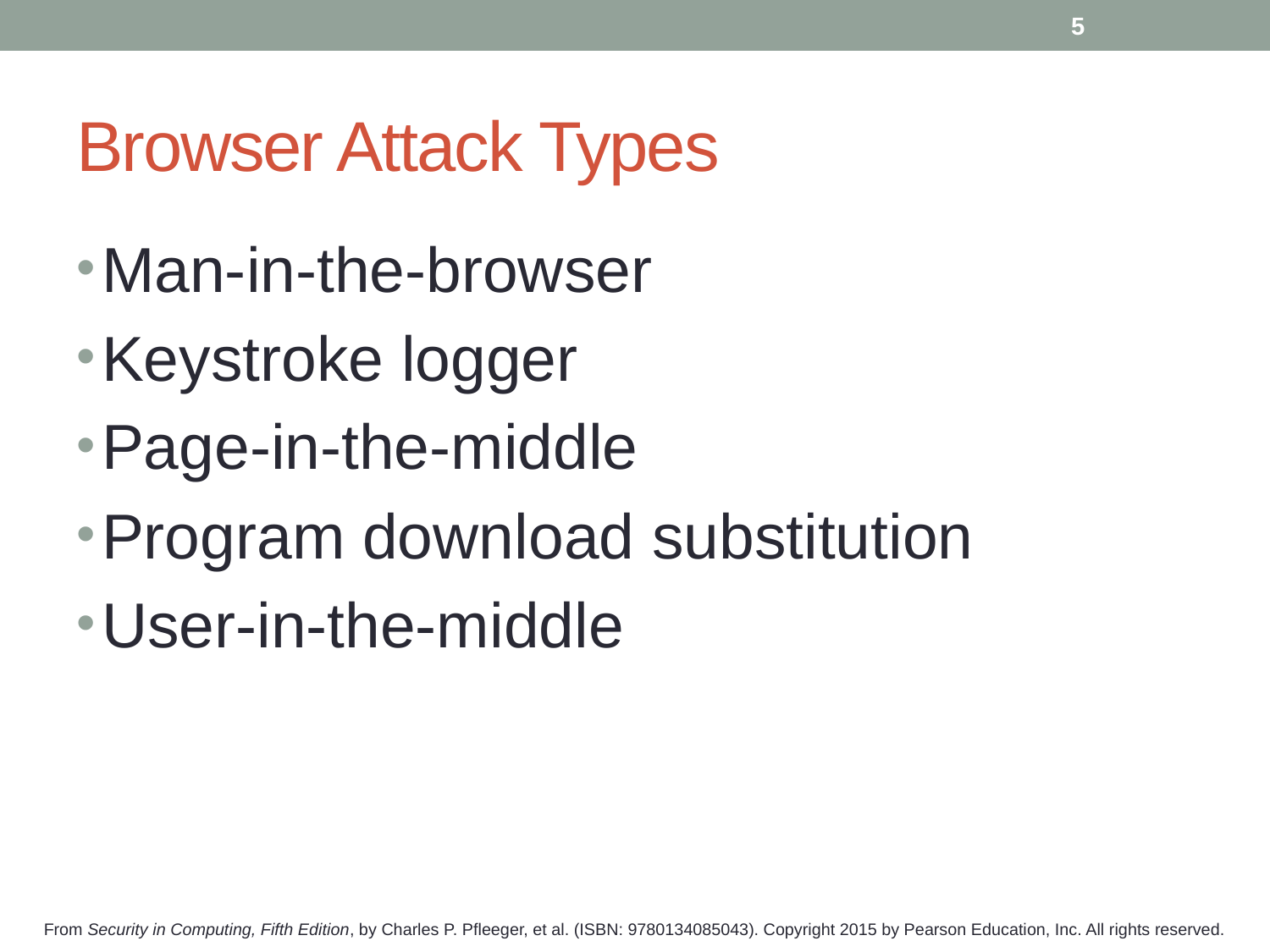

5
# Browser Attack Types
Man-in-the-browser
Keystroke logger
Page-in-the-middle
Program download substitution
User-in-the-middle

From Security in Computing, Fifth Edition, by Charles P. Pfleeger, et al. (ISBN: 9780134085043). Copyright 2015 by Pearson Education, Inc. All rights reserved.